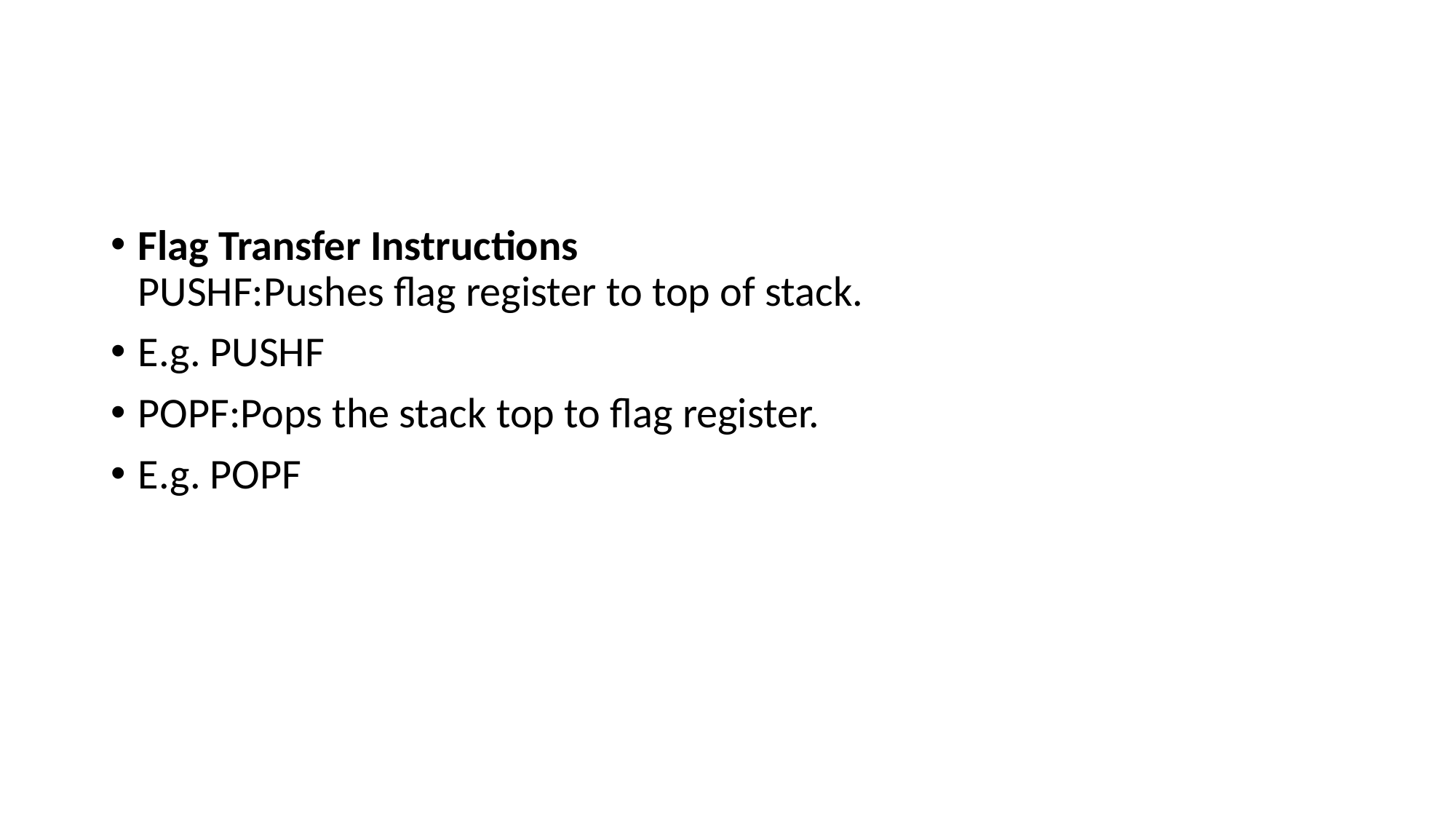

#
Flag Transfer Instructions
PUSHF:Pushes flag register to top of stack.
E.g. PUSHF
POPF:Pops the stack top to flag register.
E.g. POPF